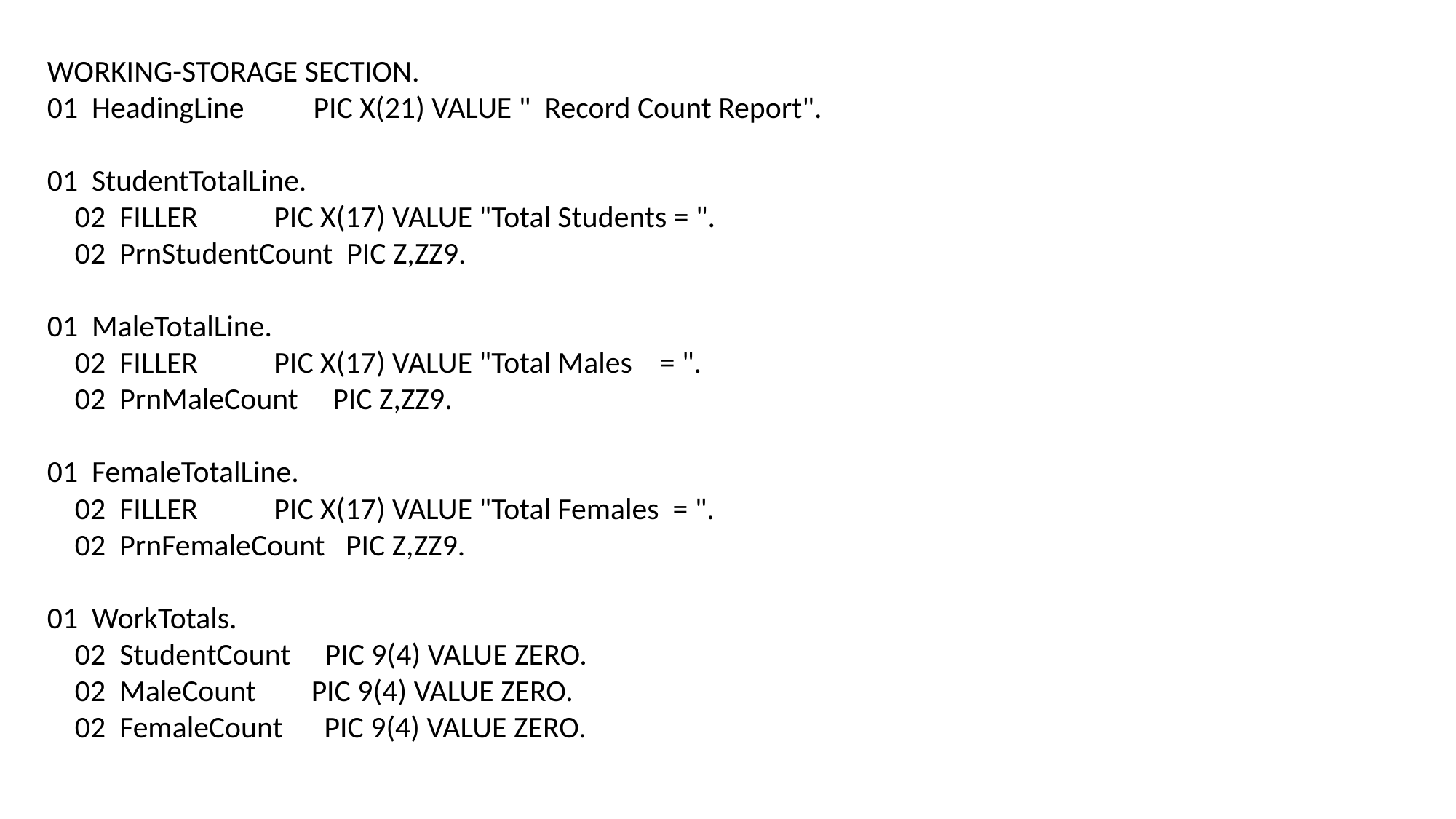

WORKING-STORAGE SECTION.
01  HeadingLine          PIC X(21) VALUE "  Record Count Report".

01  StudentTotalLine.
    02  FILLER           PIC X(17) VALUE "Total Students = ".
    02  PrnStudentCount  PIC Z,ZZ9.

01  MaleTotalLine.
    02  FILLER           PIC X(17) VALUE "Total Males    = ".
    02  PrnMaleCount     PIC Z,ZZ9.

01  FemaleTotalLine.
    02  FILLER           PIC X(17) VALUE "Total Females  = ".
    02  PrnFemaleCount   PIC Z,ZZ9.

01  WorkTotals.
    02  StudentCount     PIC 9(4) VALUE ZERO.
    02  MaleCount        PIC 9(4) VALUE ZERO.
    02  FemaleCount      PIC 9(4) VALUE ZERO.